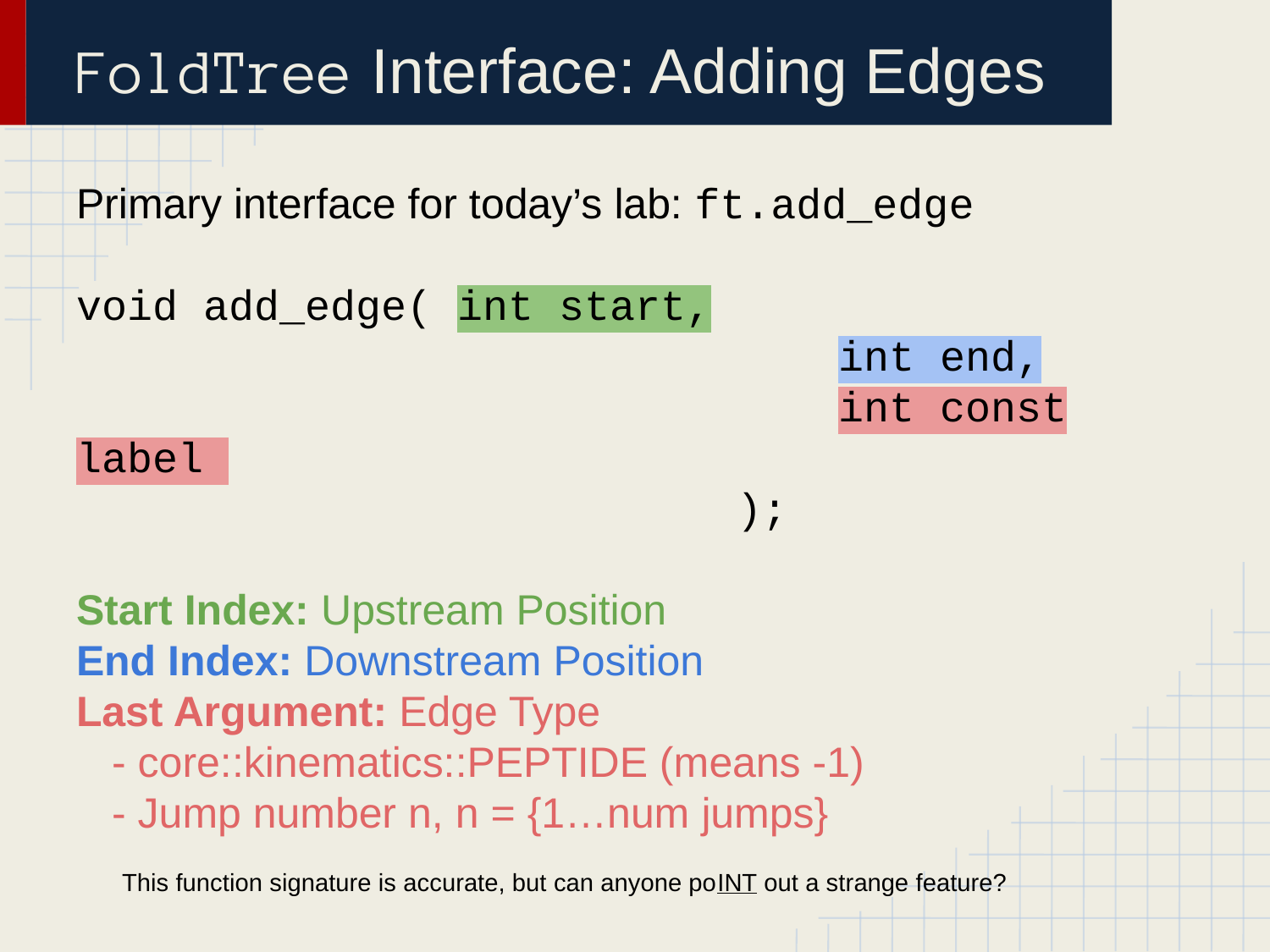

# FoldTree Interface: Adding Edges
Primary interface for today’s lab: ft.add_edge

void add_edge( int start,
						int end,
						int const label
					 );

Start Index: Upstream Position
End Index: Downstream Position
Last Argument: Edge Type
   - core::kinematics::PEPTIDE (means -1)
   - Jump number n, n = {1…num jumps}
This function signature is accurate, but can anyone poINT out a strange feature?